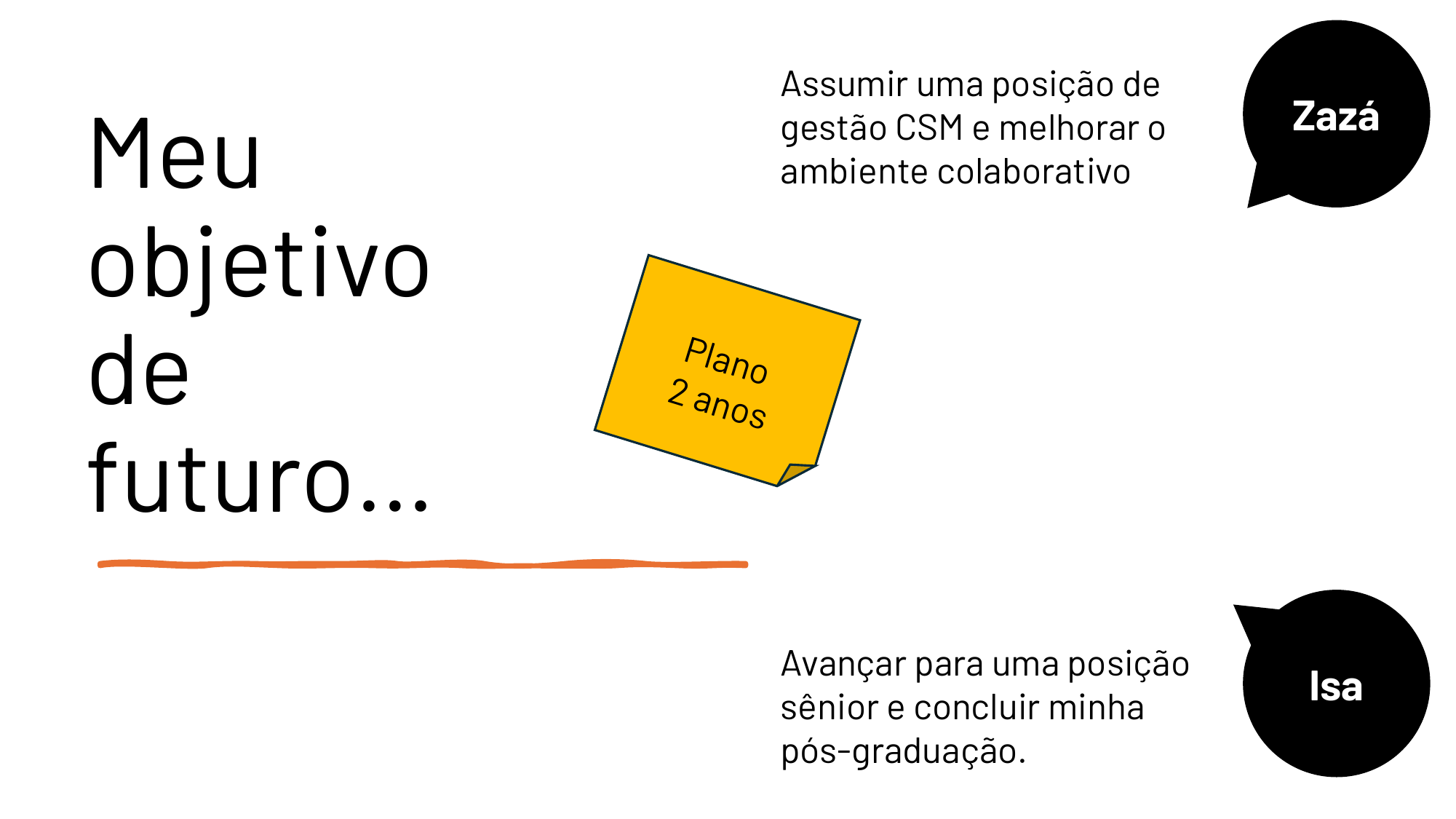

Zazá

#
Meu
objetivo
de
futuro…
Assumir uma posição de gestão CSM e melhorar o ambiente colaborativo

Plano
2 anos

Isa

Avançar para uma posição sênior e concluir minha pós-graduação.